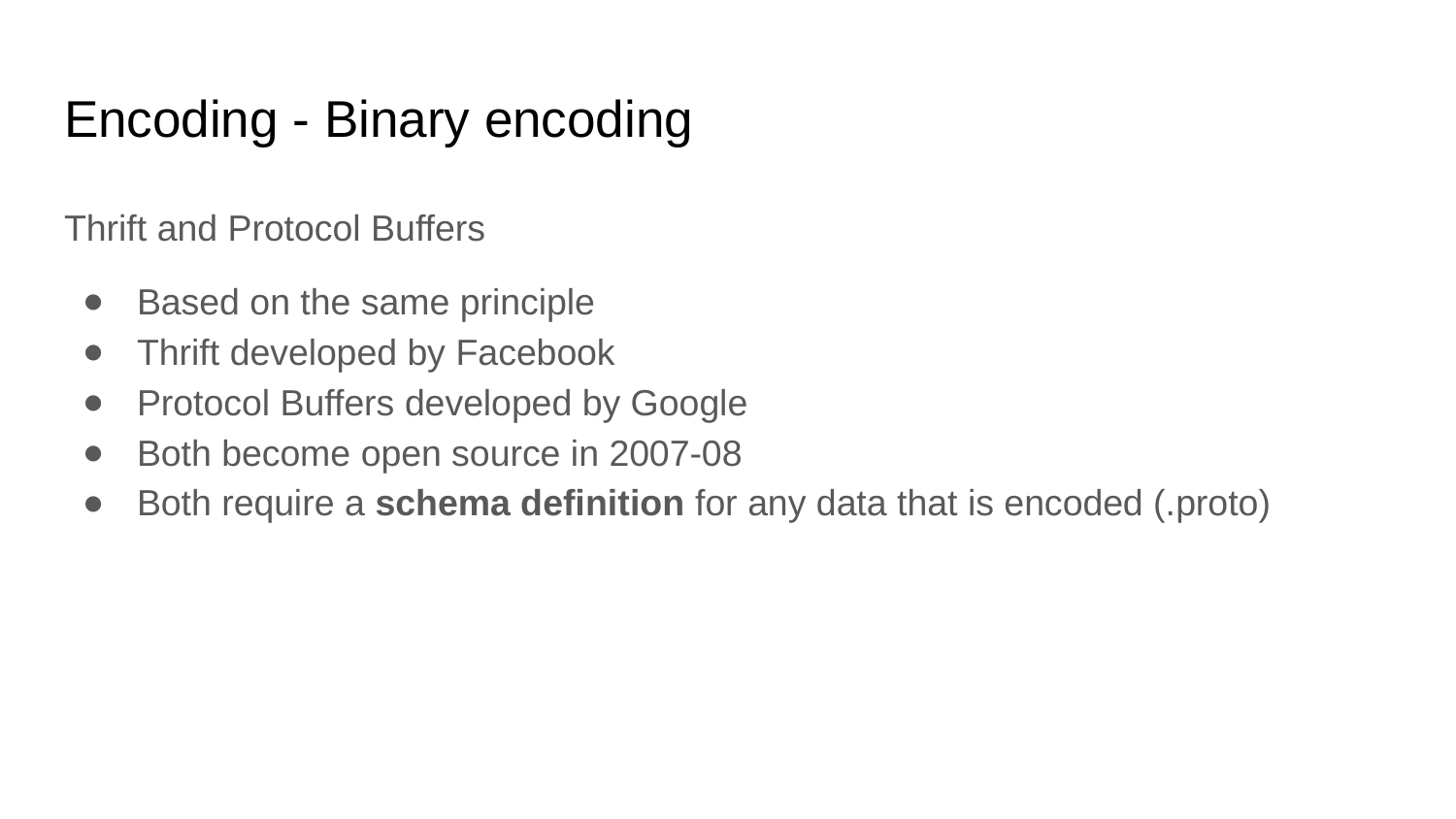

# Encoding - Binary encoding

Thrift and Protocol Buffers
Based on the same principle
Thrift developed by Facebook
Protocol Buffers developed by Google
Both become open source in 2007-08
Both require a schema definition for any data that is encoded (.proto)